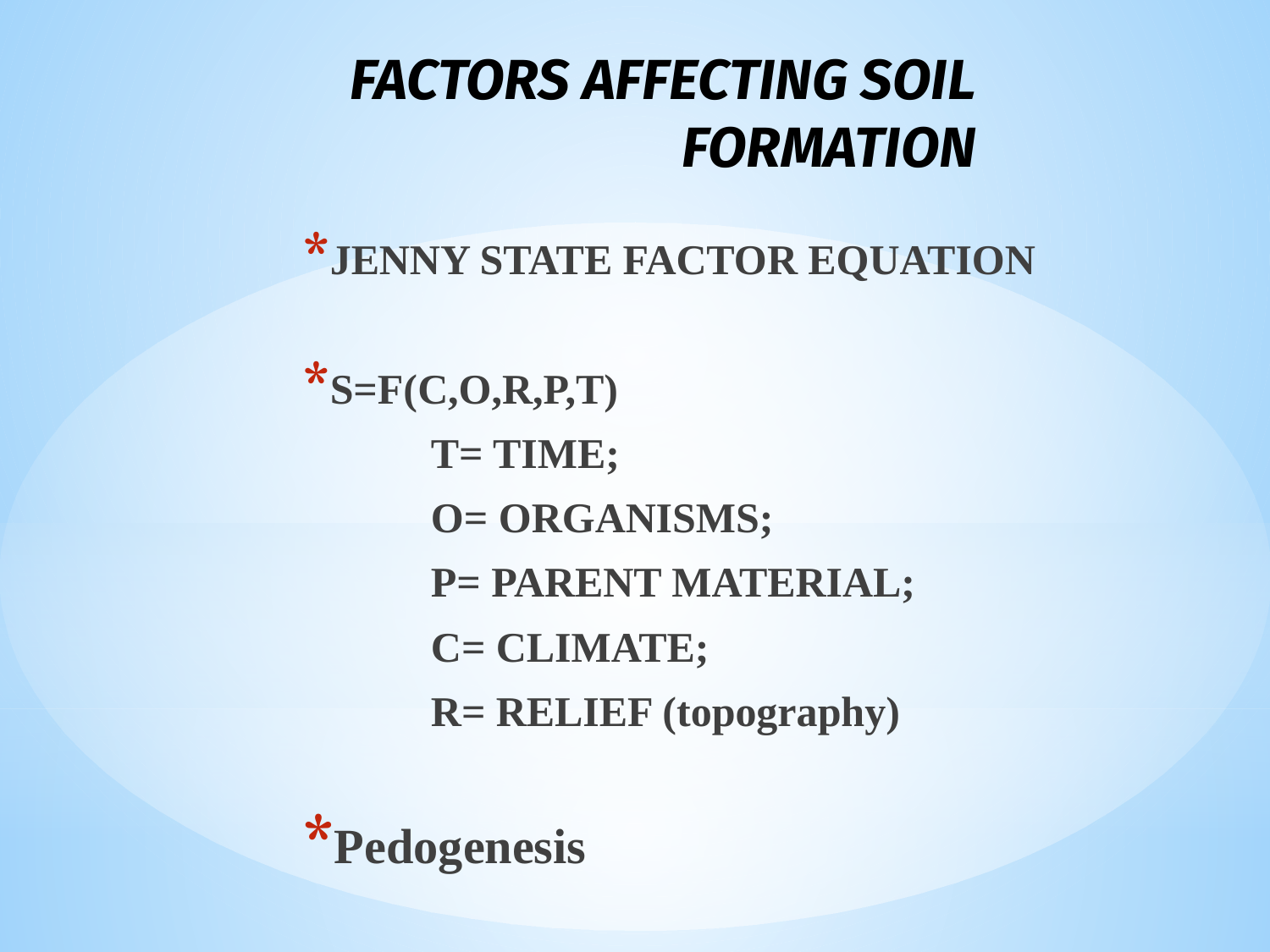

# FACTORS AFFECTING SOIL FORMATION
JENNY STATE FACTOR EQUATION

S=F(C,O,R,P,T)
	T= TIME;
	O= ORGANISMS;
	P= PARENT MATERIAL;
	C= CLIMATE;
	R= RELIEF (topography)

Pedogenesis